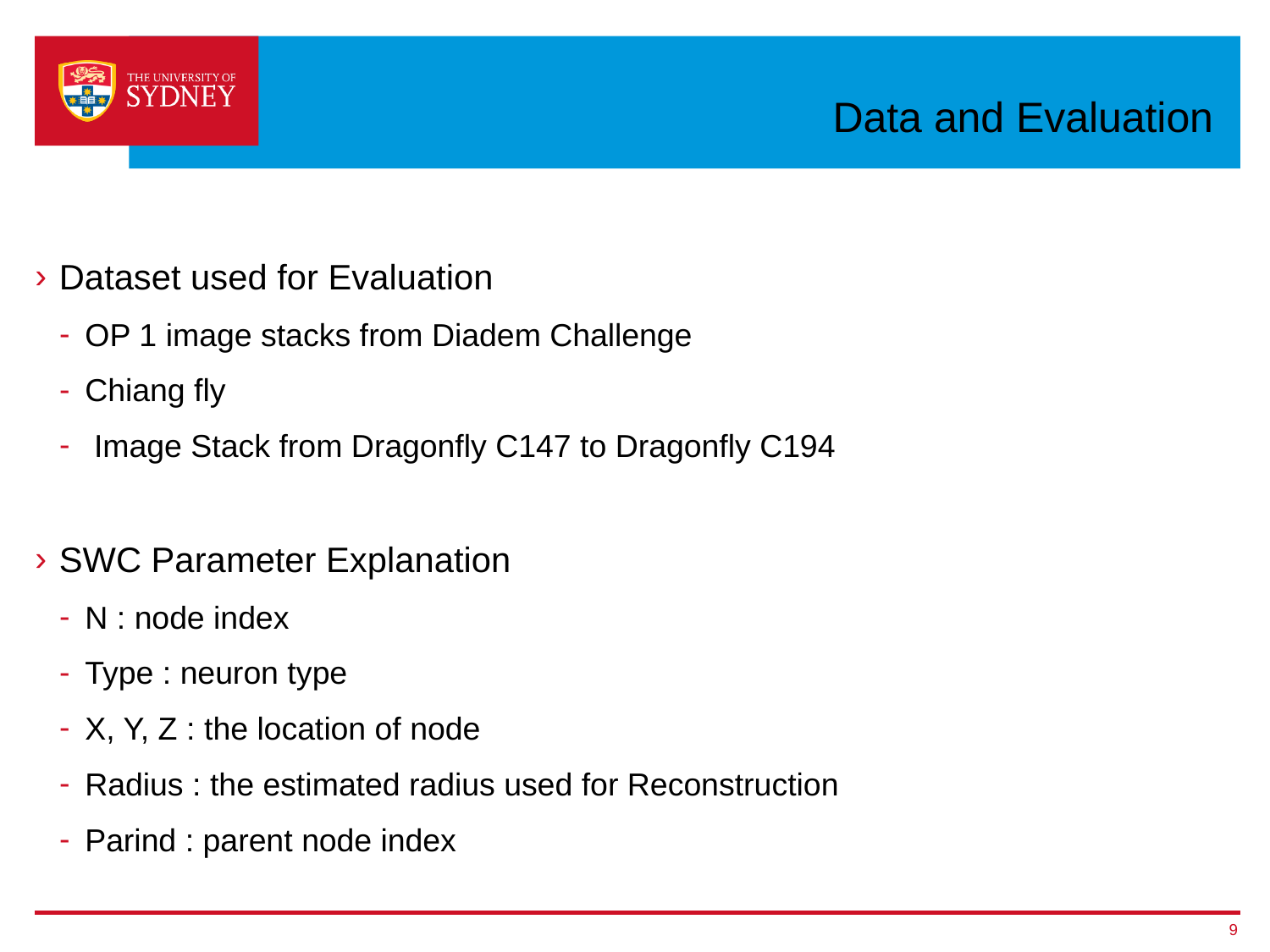

# Data and Evaluation

Dataset used for Evaluation
OP 1 image stacks from Diadem Challenge
Chiang fly
 Image Stack from Dragonfly C147 to Dragonfly C194

SWC Parameter Explanation
N : node index
Type : neuron type
X, Y, Z : the location of node
Radius : the estimated radius used for Reconstruction
Parind : parent node index

9